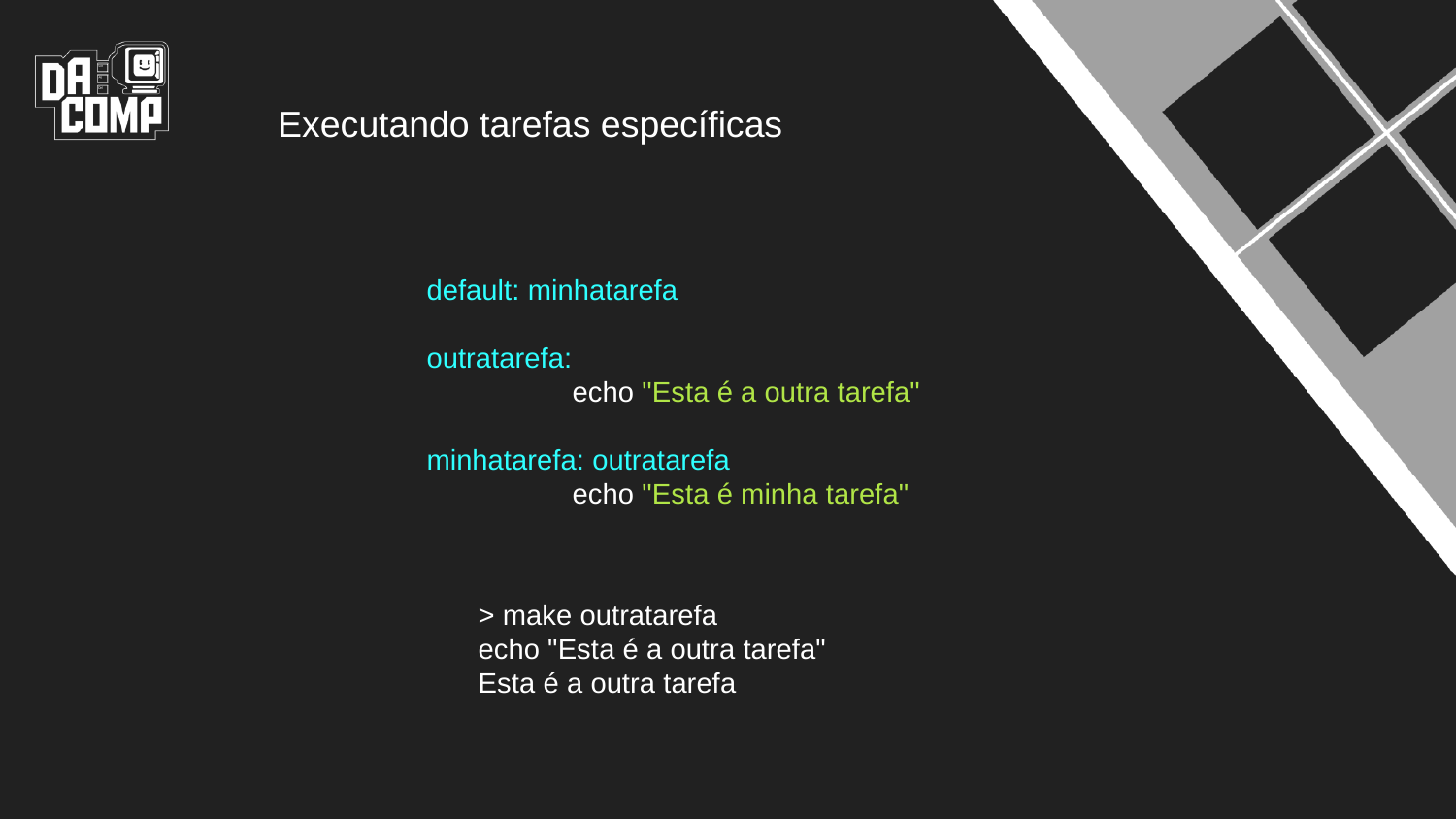

Executando tarefas específicas
default: minhatarefa

outratarefa:
	echo "Esta é a outra tarefa"

minhatarefa: outratarefa
	echo "Esta é minha tarefa"

> make outratarefa
echo "Esta é a outra tarefa"
Esta é a outra tarefa